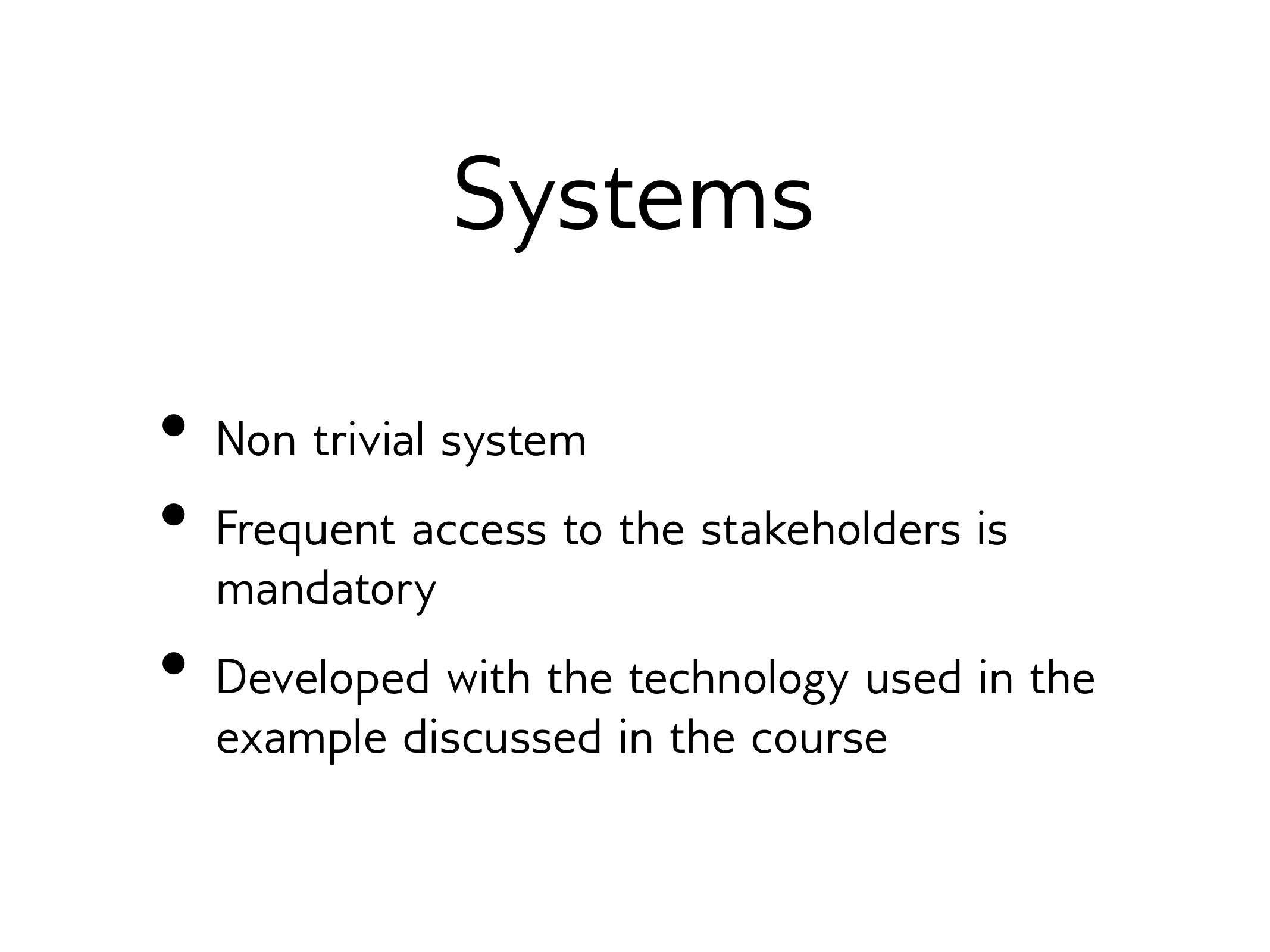

# Systems
Non trivial system
Frequent access to the stakeholders is mandatory
Developed with the technology used in the example discussed in the course